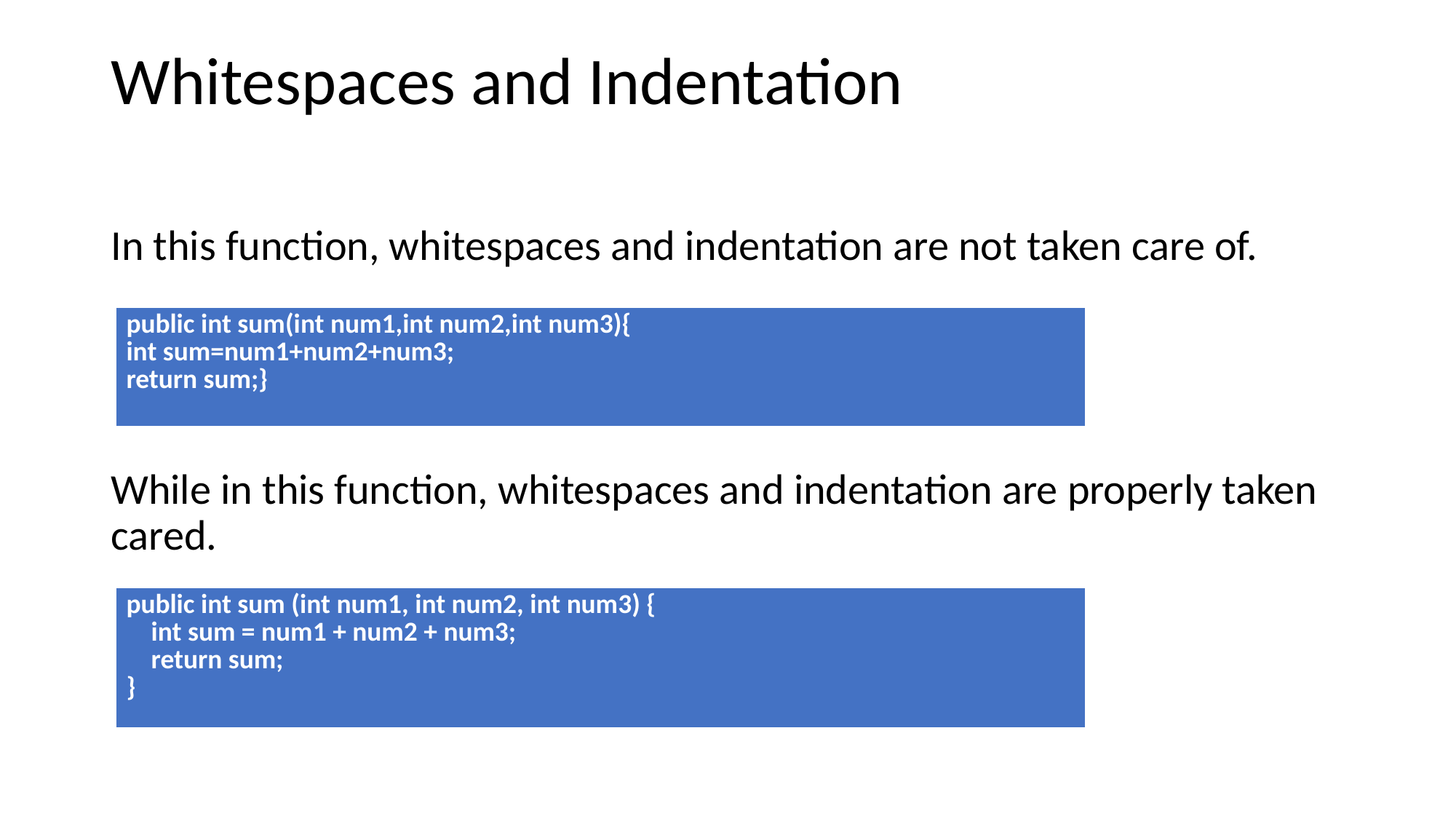

# Whitespaces and Indentation
In this function, whitespaces and indentation are not taken care of.

While in this function, whitespaces and indentation are properly taken cared.

| public int sum(int num1,int num2,int num3){ int sum=num1+num2+num3; return sum;} |
| --- |
| public int sum (int num1, int num2, int num3) { int sum = num1 + num2 + num3; return sum; } |
| --- |